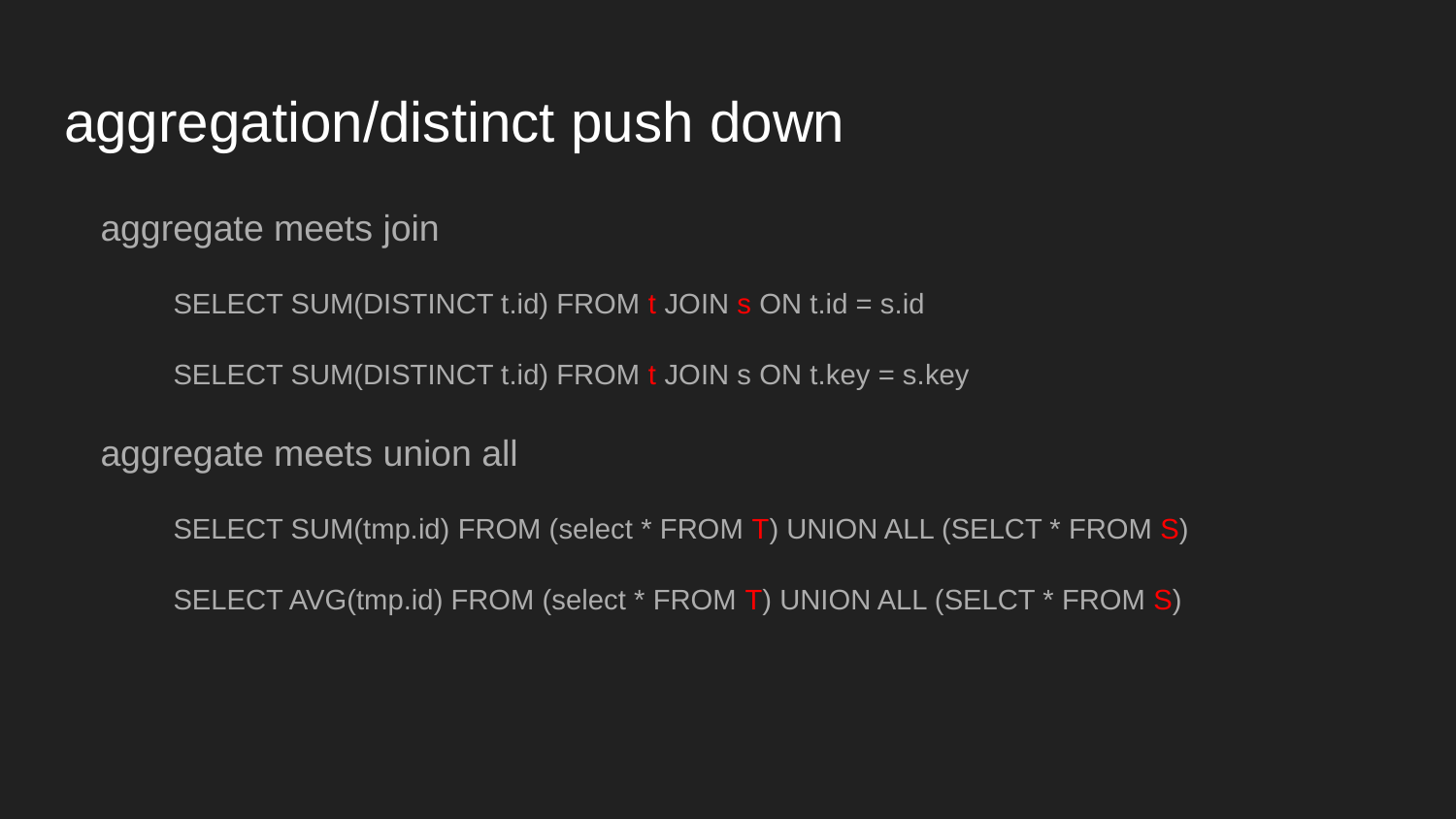

# aggregation/distinct push down
aggregate meets join
SELECT SUM(DISTINCT t.id) FROM t JOIN s ON t.id = s.id
SELECT SUM(DISTINCT t.id) FROM t JOIN s ON t.key = s.key
aggregate meets union all
SELECT SUM(tmp.id) FROM (select * FROM T) UNION ALL (SELCT * FROM S)
SELECT AVG(tmp.id) FROM (select * FROM T) UNION ALL (SELCT * FROM S)